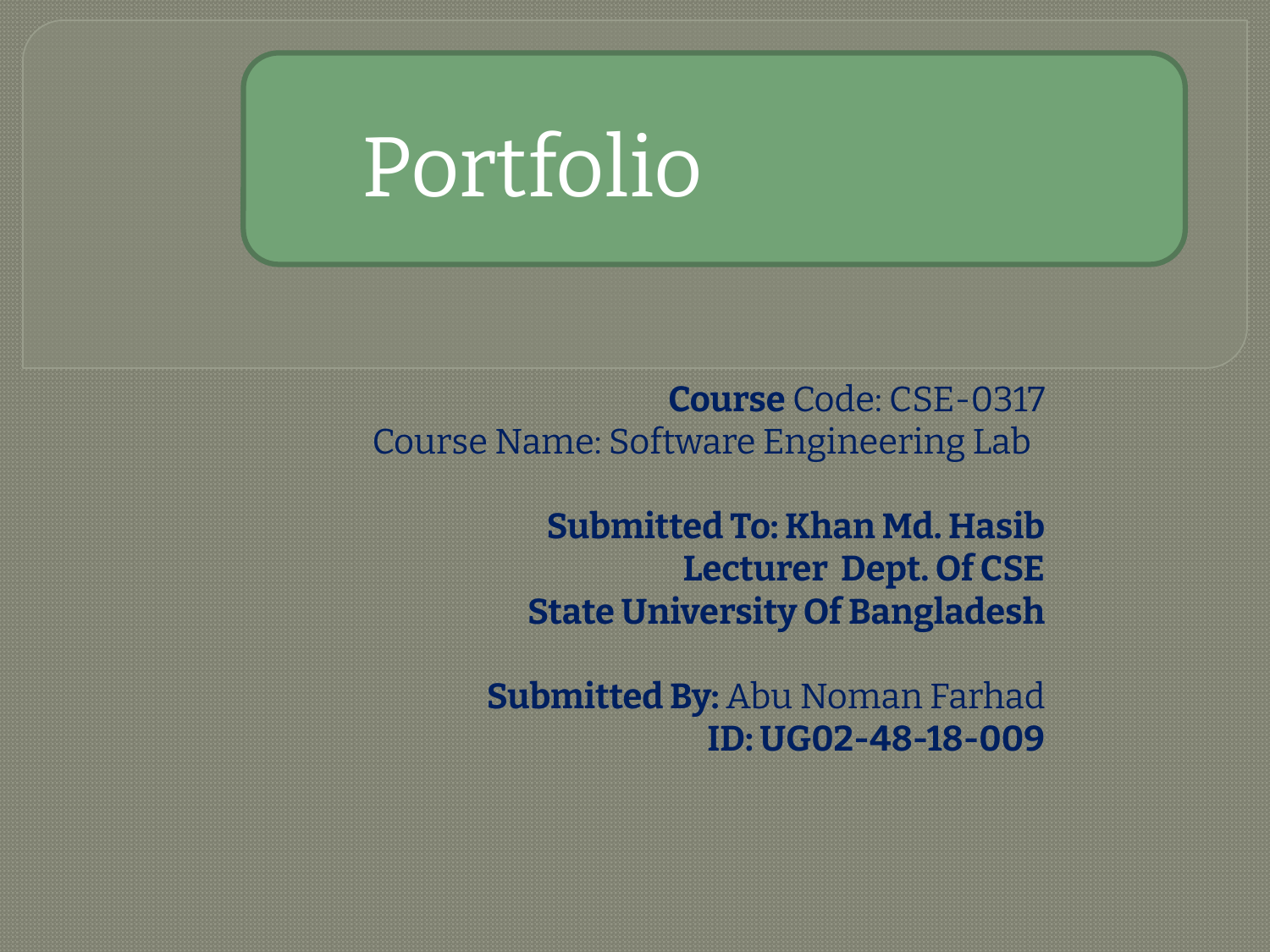

#

Portfolio
Course Code: CSE-0317
Course Name: Software Engineering Lab

Submitted To: Khan Md. Hasib
Lecturer  Dept. Of CSE
State University Of Bangladesh

Submitted By: Abu Noman Farhad
ID: UG02-48-18-009